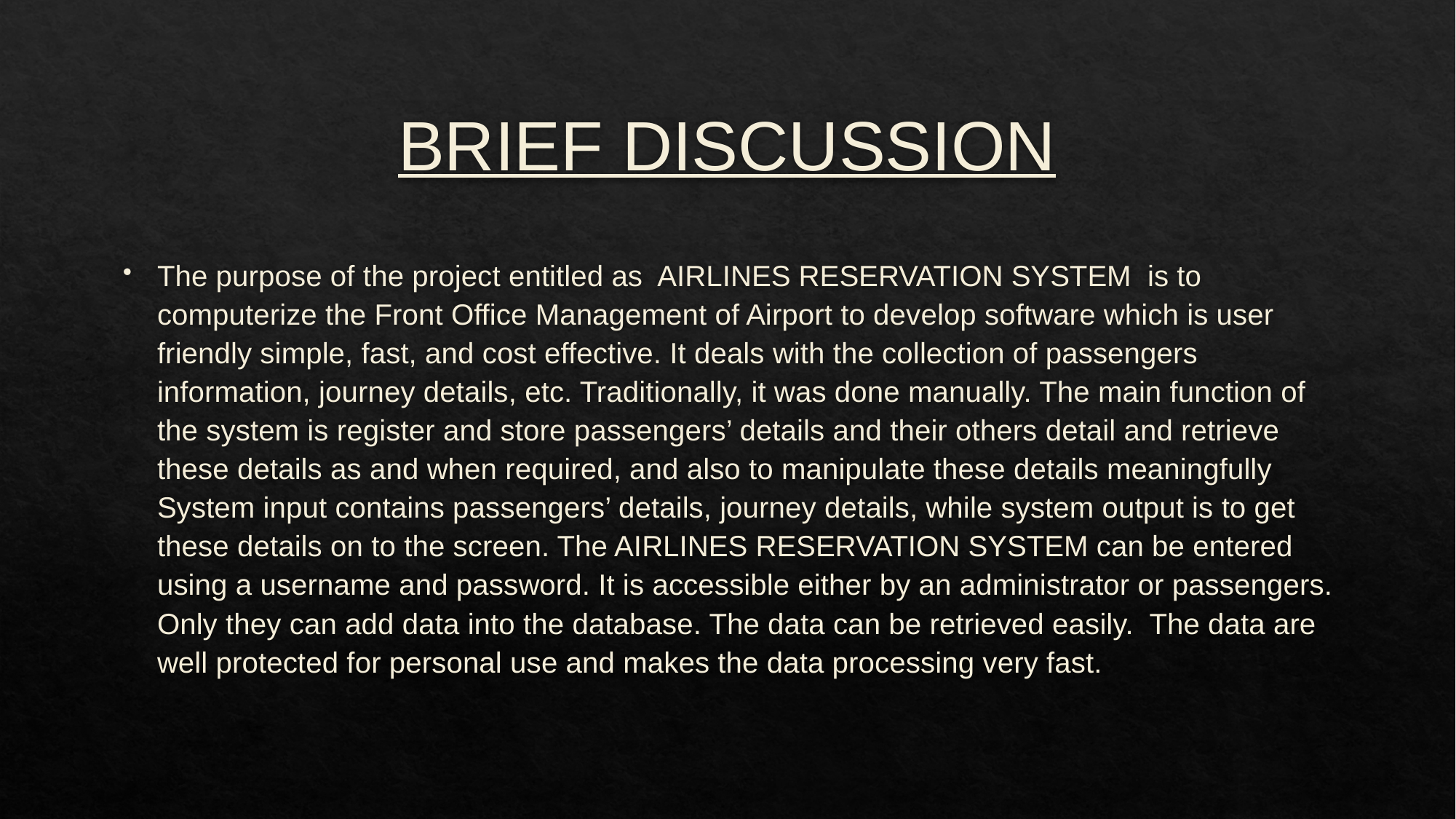

# BRIEF DISCUSSION
The purpose of the project entitled as  AIRLINES RESERVATION SYSTEM  is to computerize the Front Office Management of Airport to develop software which is user friendly simple, fast, and cost effective. It deals with the collection of passengers information, journey details, etc. Traditionally, it was done manually. The main function of the system is register and store passengers’ details and their others detail and retrieve these details as and when required, and also to manipulate these details meaningfully System input contains passengers’ details, journey details, while system output is to get these details on to the screen. The AIRLINES RESERVATION SYSTEM can be entered using a username and password. It is accessible either by an administrator or passengers. Only they can add data into the database. The data can be retrieved easily.  The data are well protected for personal use and makes the data processing very fast.